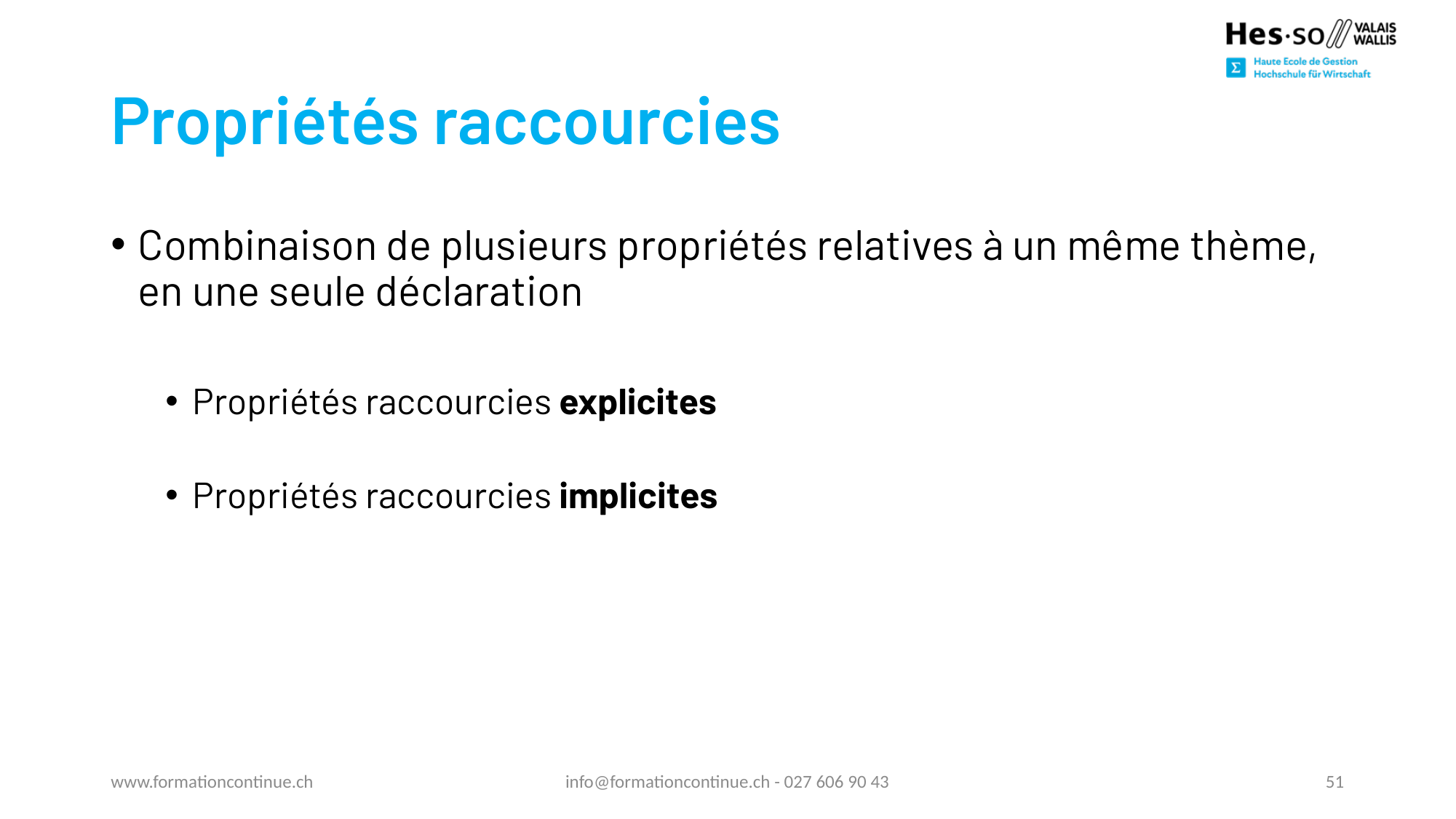

# Propriétés raccourcies
Combinaison de plusieurs propriétés relatives à un même thème, en une seule déclaration

Propriétés raccourcies explicites

Propriétés raccourcies implicites
www.formationcontinue.ch
info@formationcontinue.ch - 027 606 90 43
51